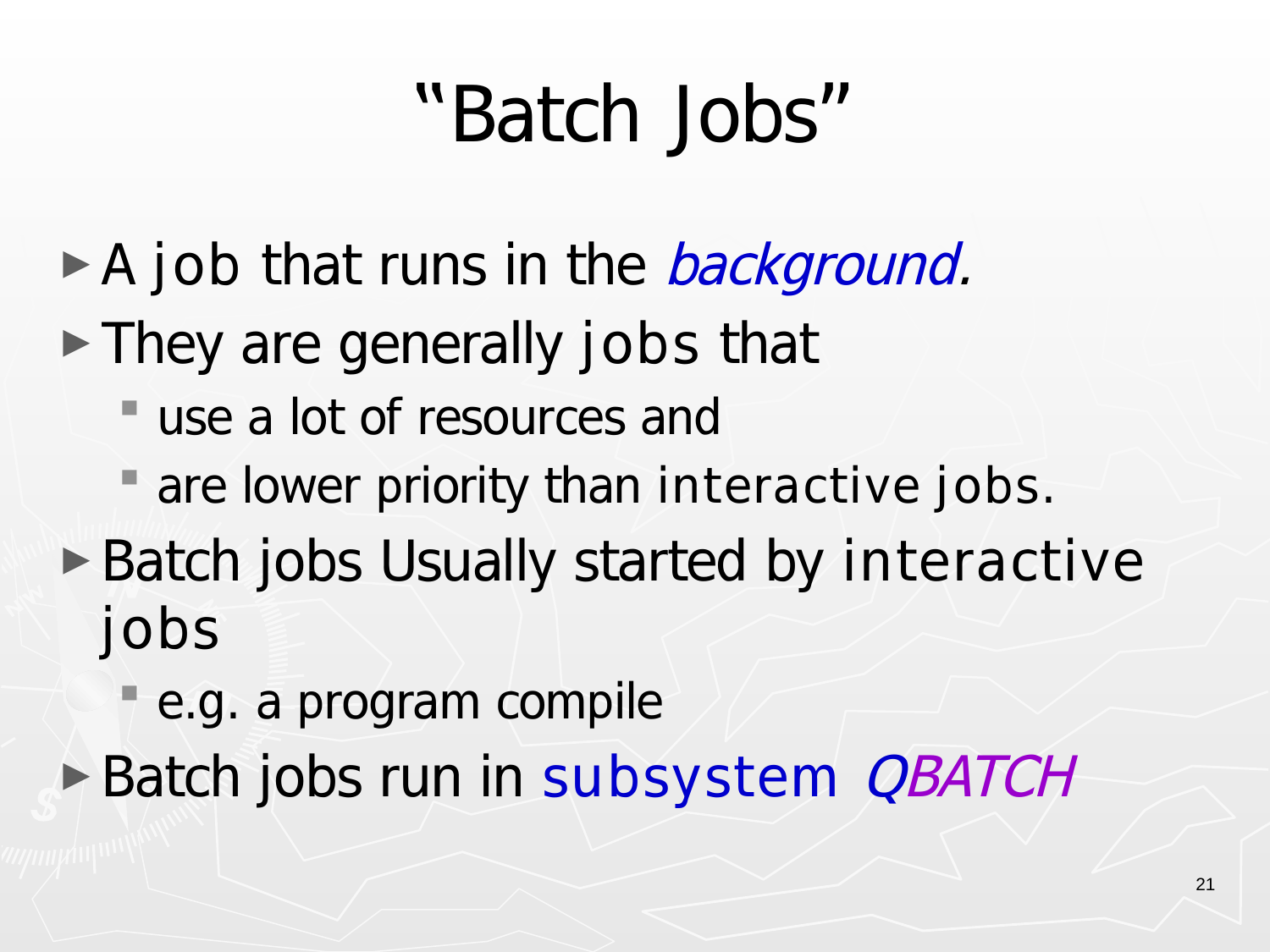

# “Batch Jobs”
A job that runs in the background.
They are generally jobs that
use a lot of resources and
are lower priority than interactive jobs.
Batch jobs Usually started by interactive jobs
e.g. a program compile
Batch jobs run in subsystem QBATCH
21